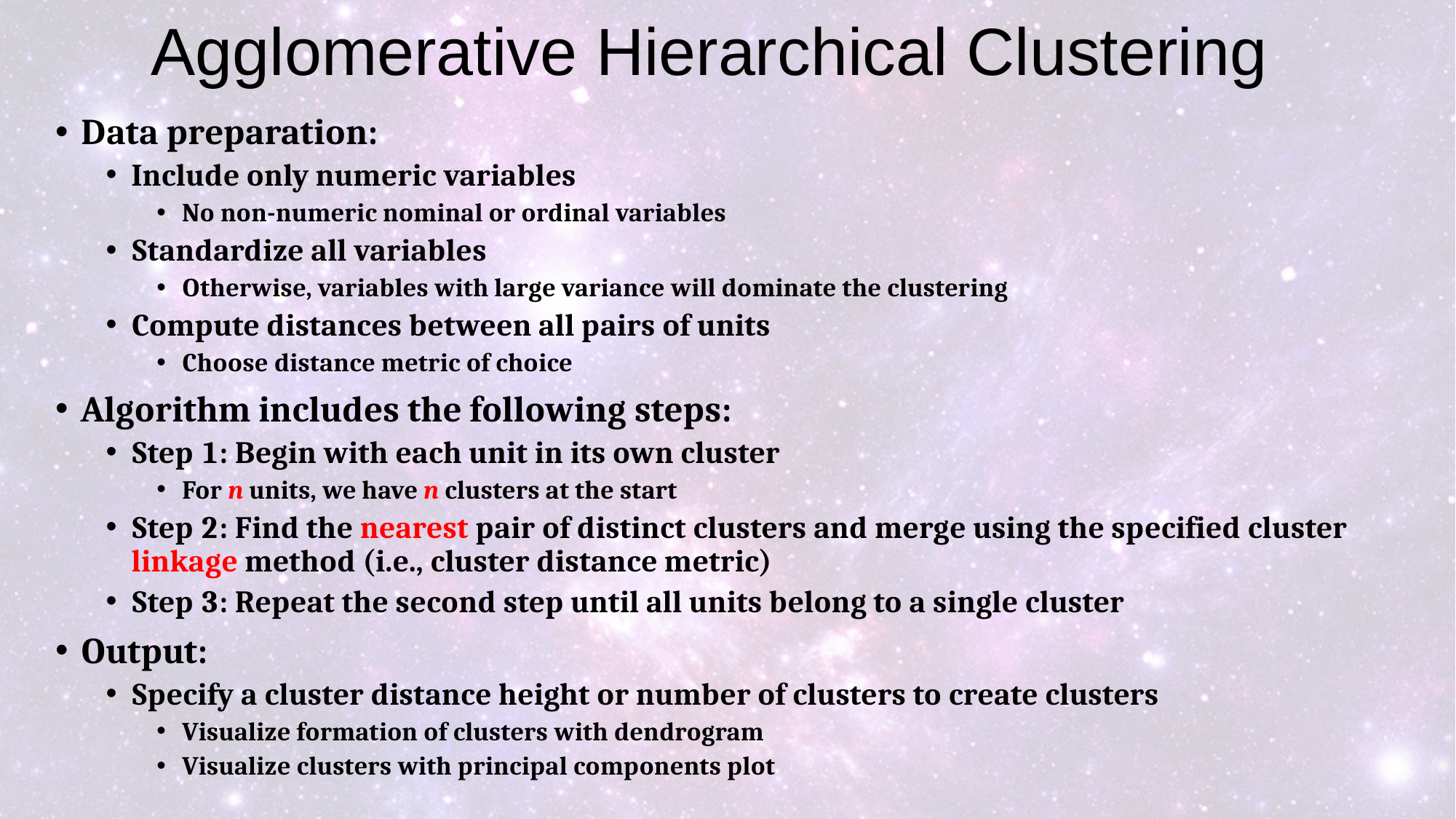

# Agglomerative Hierarchical Clustering
Data preparation:
Include only numeric variables
No non-numeric nominal or ordinal variables
Standardize all variables
Otherwise, variables with large variance will dominate the clustering
Compute distances between all pairs of units
Choose distance metric of choice
Algorithm includes the following steps:
Step 1: Begin with each unit in its own cluster
For n units, we have n clusters at the start
Step 2: Find the nearest pair of distinct clusters and merge using the specified cluster linkage method (i.e., cluster distance metric)
Step 3: Repeat the second step until all units belong to a single cluster
Output:
Specify a cluster distance height or number of clusters to create clusters
Visualize formation of clusters with dendrogram
Visualize clusters with principal components plot